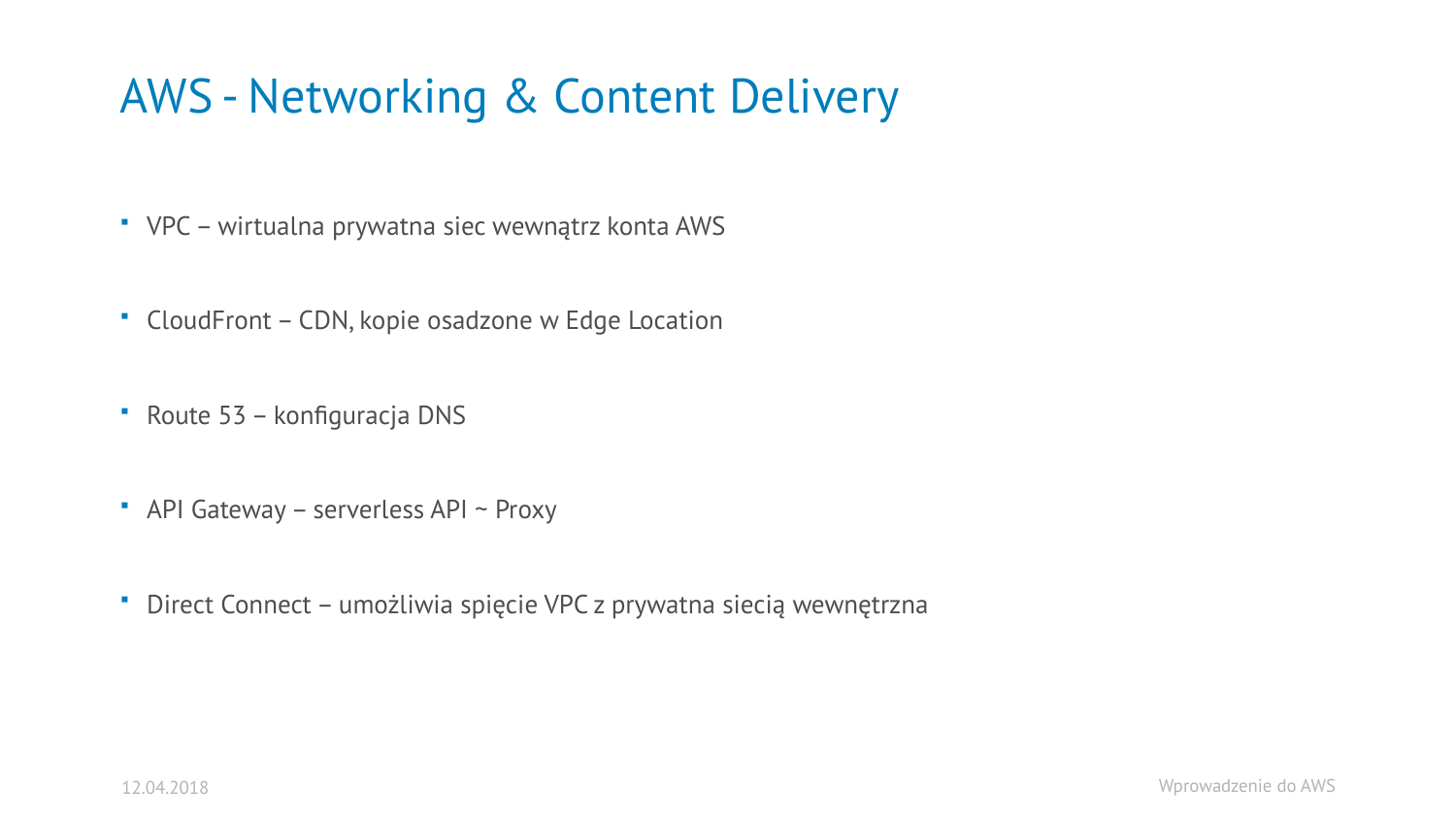

# AWS - Networking & Content Delivery
VPC – wirtualna prywatna siec wewnątrz konta AWS
CloudFront – CDN, kopie osadzone w Edge Location
Route 53 – konfiguracja DNS
API Gateway – serverless API ~ Proxy
Direct Connect – umożliwia spięcie VPC z prywatna siecią wewnętrzna
Wprowadzenie do AWS
12.04.2018